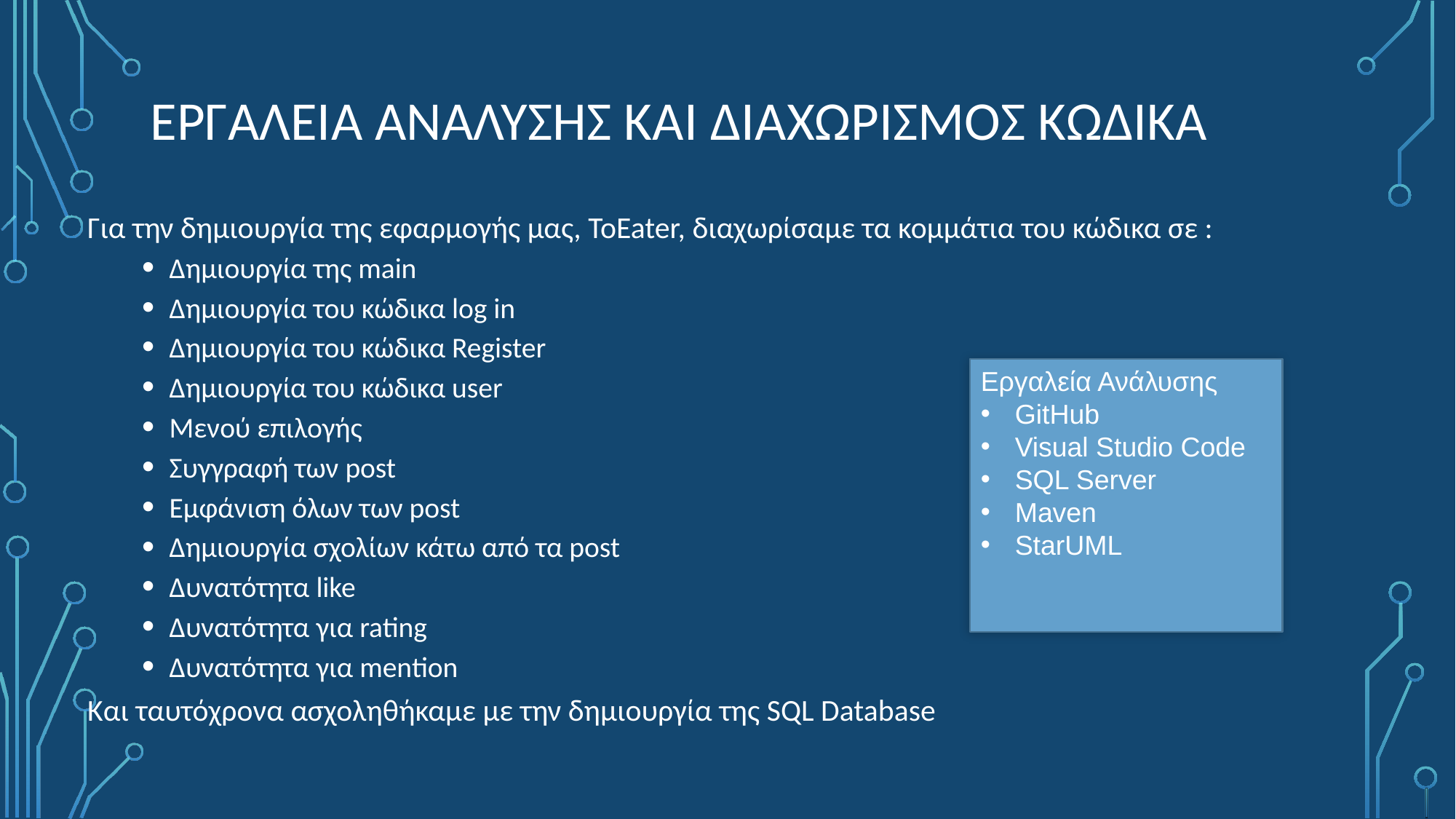

# ΕΡΓΑΛΕΙΑ ΑΝΑΛΥΣΗΣ ΚΑΙ ΔΙΑΧΩΡΙΣΜΟΣ ΚΩΔΙΚΑ
Για την δημιουργία της εφαρμογής μας, ToEater, διαχωρίσαμε τα κομμάτια του κώδικα σε :
Δημιουργία της main
Δημιουργία του κώδικα log in
Δημιουργία του κώδικα Register
Δημιουργία του κώδικα user
Μενού επιλογής
Συγγραφή των post
Εμφάνιση όλων των post
Δημιουργία σχολίων κάτω από τα post
Δυνατότητα like
Δυνατότητα για rating
Δυνατότητα για mention
Και ταυτόχρονα ασχοληθήκαμε με την δημιουργία της SQL Database

Εργαλεία Ανάλυσης
GitHub
Visual Studio Code
SQL Server
Maven
StarUML